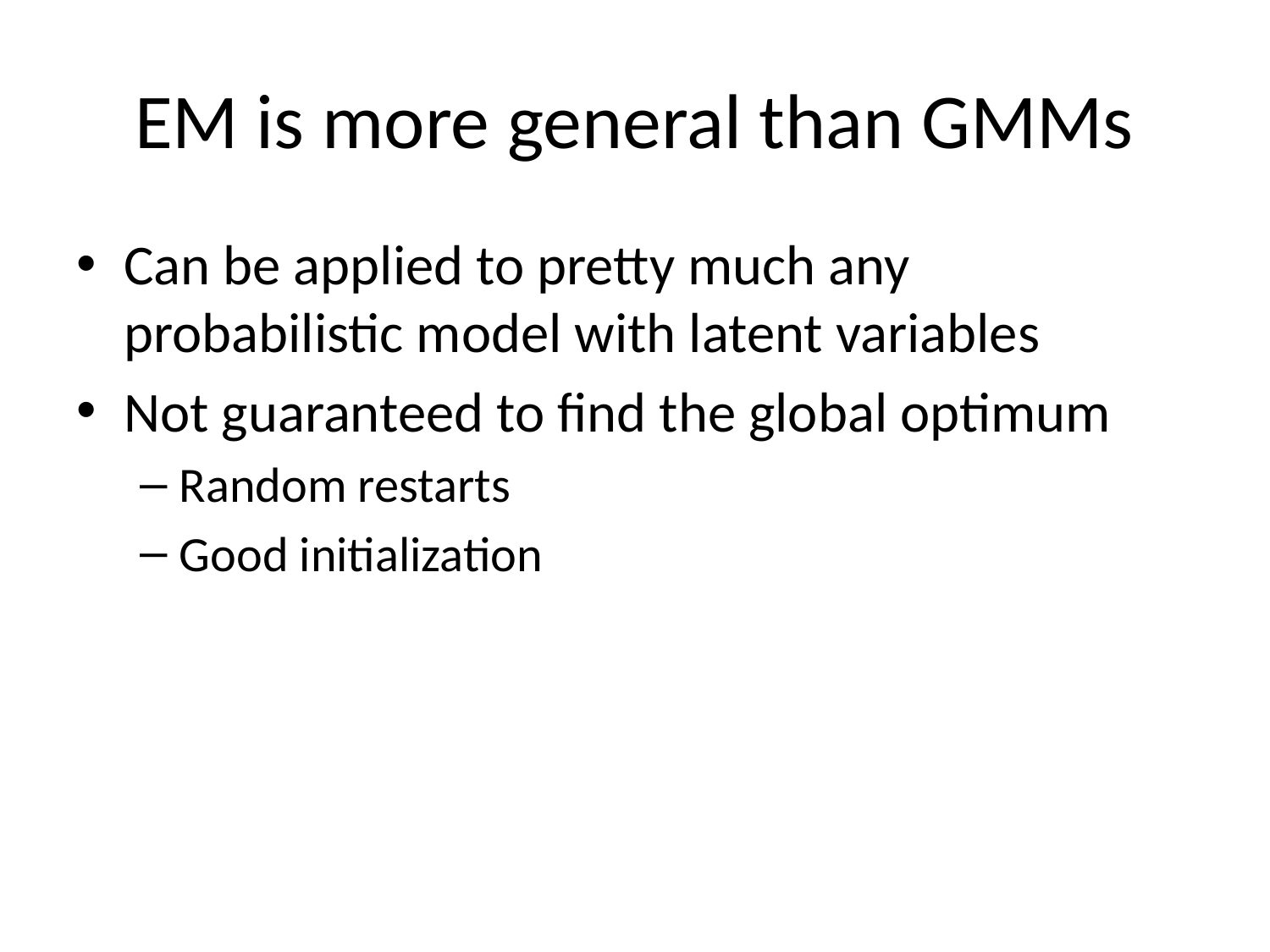

# EM is more general than GMMs
Can be applied to pretty much any probabilistic model with latent variables
Not guaranteed to find the global optimum
Random restarts
Good initialization